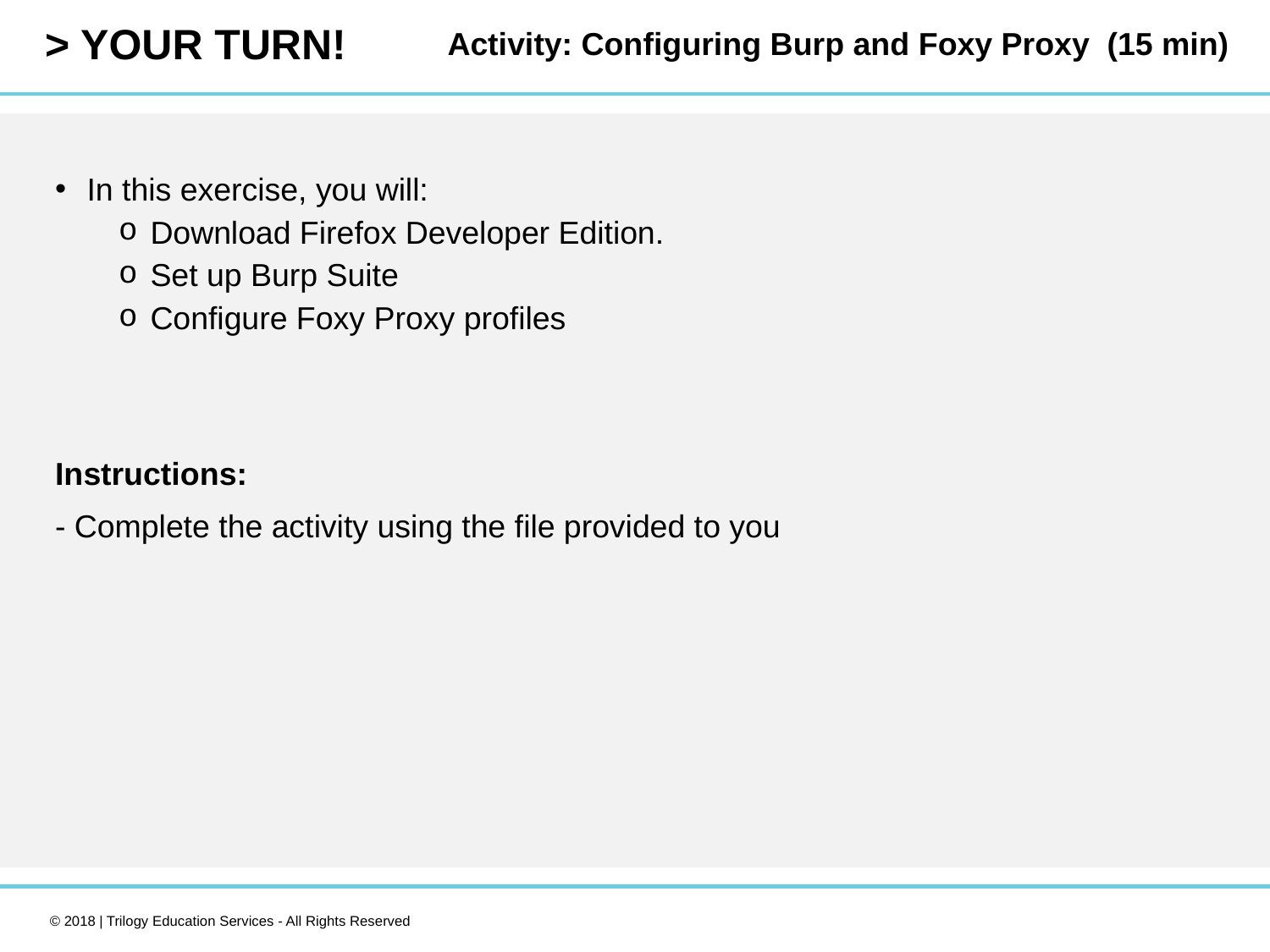

Activity: Configuring Burp and Foxy Proxy  (15 min)
In this exercise, you will:
Download Firefox Developer Edition.
Set up Burp Suite
Configure Foxy Proxy profiles

Instructions:
- Complete the activity using the file provided to you